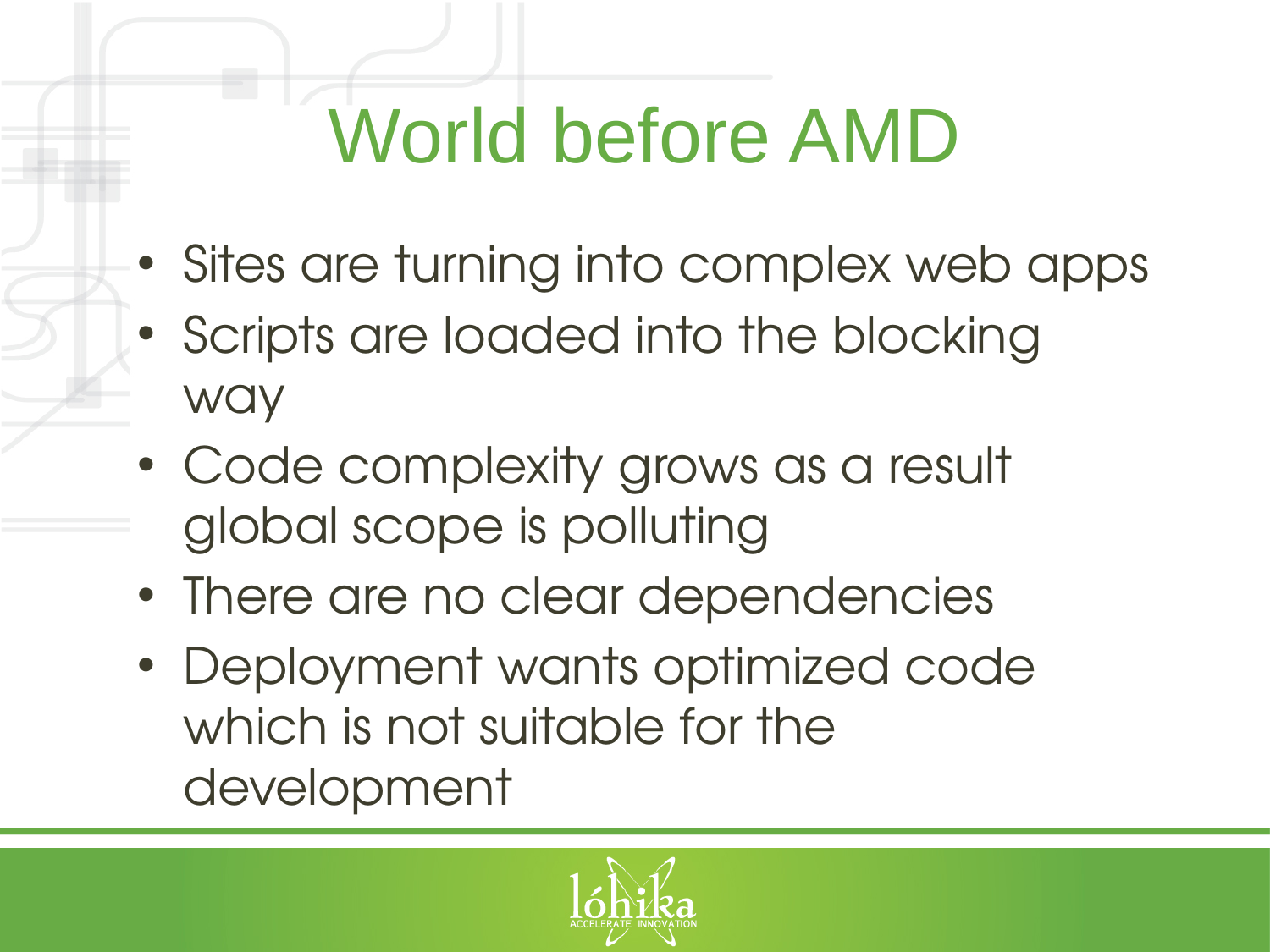

# World before AMD
Sites are turning into complex web apps
Scripts are loaded into the blocking way
Code complexity grows as a result global scope is polluting
There are no clear dependencies
Deployment wants optimized code which is not suitable for the development